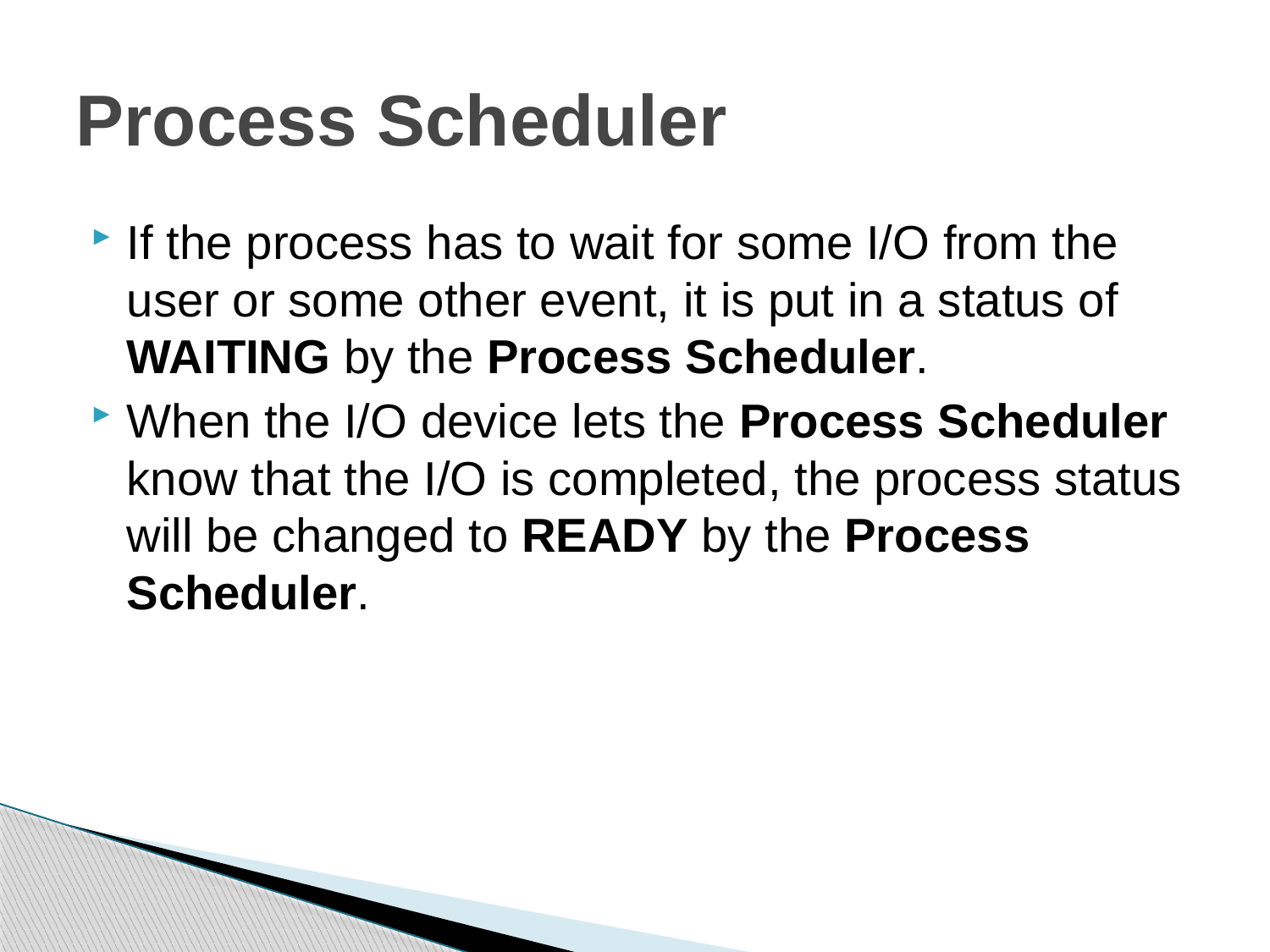

# Process Scheduler
If the process has to wait for some I/O from the user or some other event, it is put in a status of WAITING by the Process Scheduler.
When the I/O device lets the Process Scheduler know that the I/O is completed, the process status will be changed to READY by the Process Scheduler.